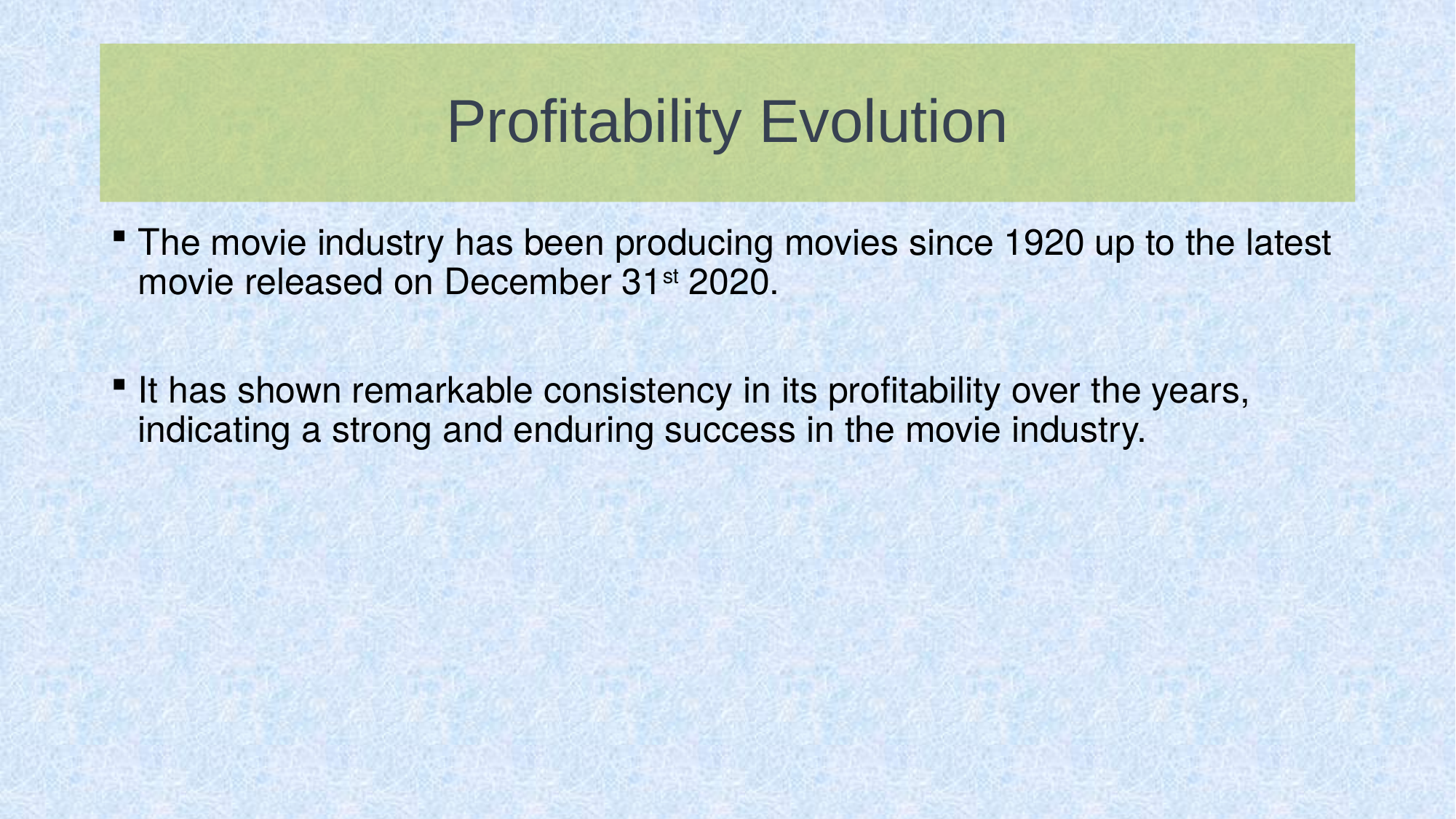

# Profitability Evolution
The movie industry has been producing movies since 1920 up to the latest movie released on December 31st 2020.

It has shown remarkable consistency in its profitability over the years, indicating a strong and enduring success in the movie industry.